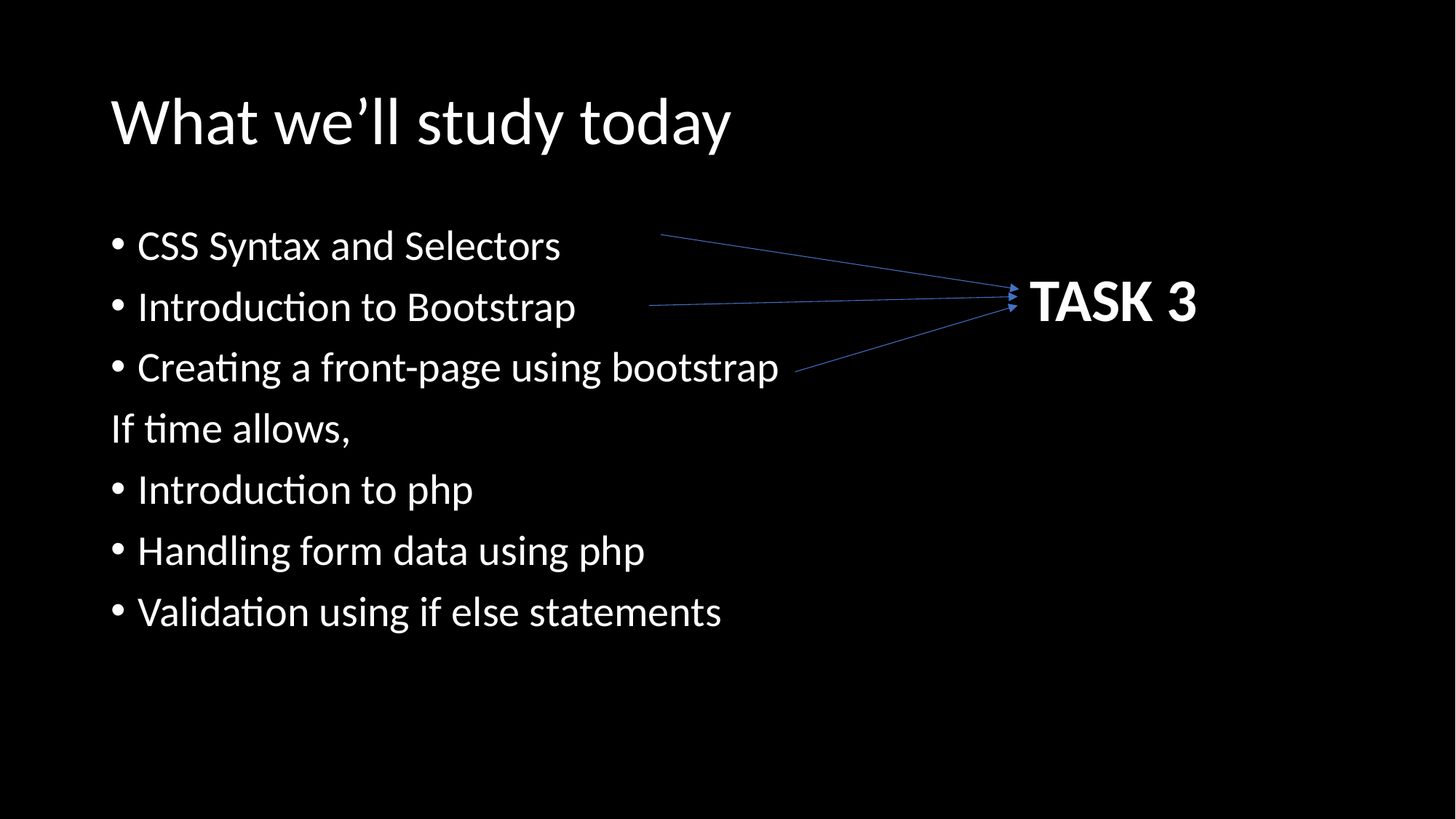

# What we’ll study today
CSS Syntax and Selectors
Introduction to Bootstrap
Creating a front-page using bootstrap
If time allows,
Introduction to php
Handling form data using php
Validation using if else statements
TASK 3